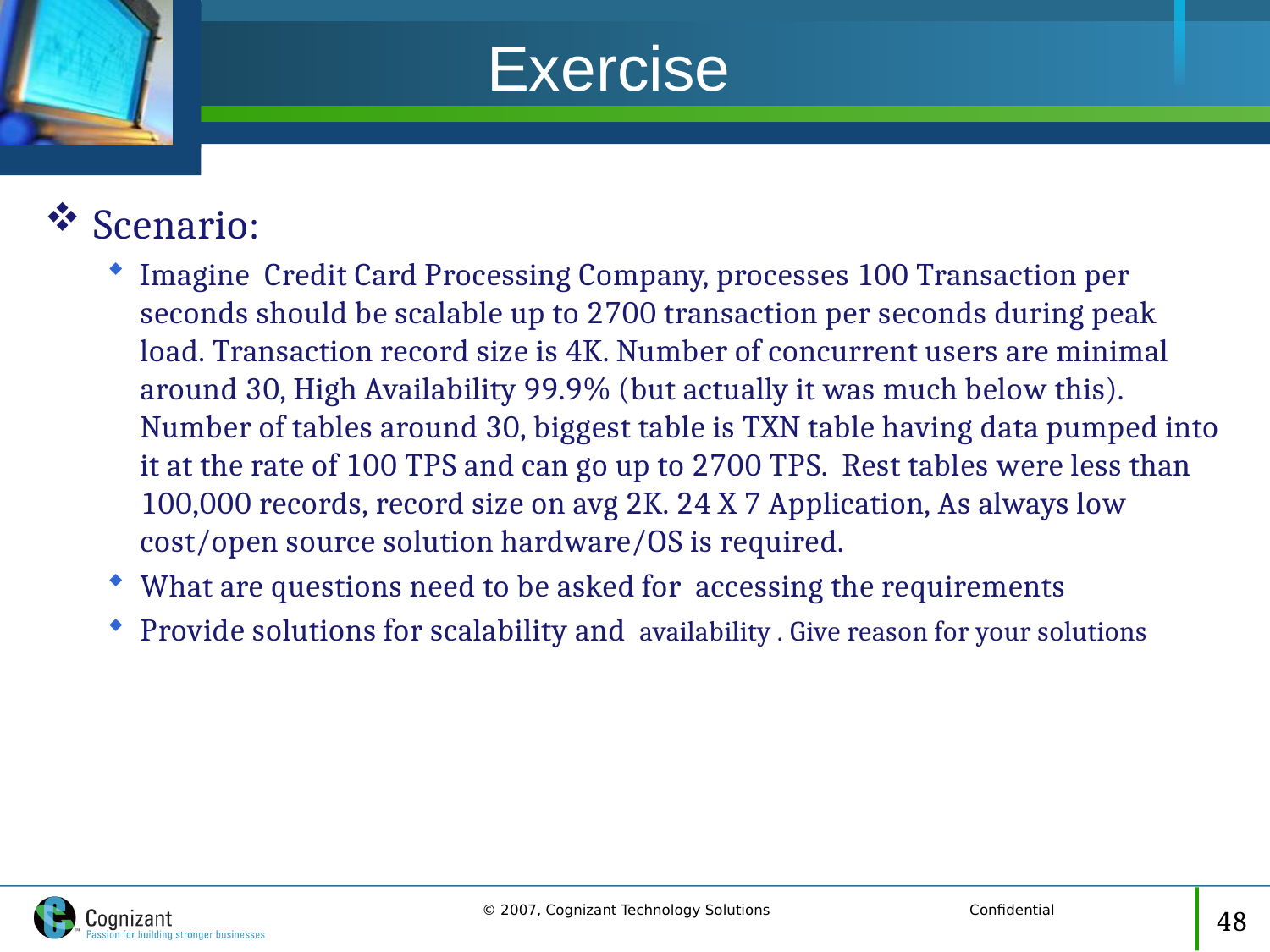

# Exercise
Scenario:
Imagine  Credit Card Processing Company, processes 100 Transaction per seconds should be scalable up to 2700 transaction per seconds during peak load. Transaction record size is 4K. Number of concurrent users are minimal around 30, High Availability 99.9% (but actually it was much below this).  Number of tables around 30, biggest table is TXN table having data pumped into it at the rate of 100 TPS and can go up to 2700 TPS.  Rest tables were less than 100,000 records, record size on avg 2K. 24 X 7 Application, As always low cost/open source solution hardware/OS is required.
What are questions need to be asked for  accessing the requirements
Provide solutions for scalability and  availability . Give reason for your solutions

48